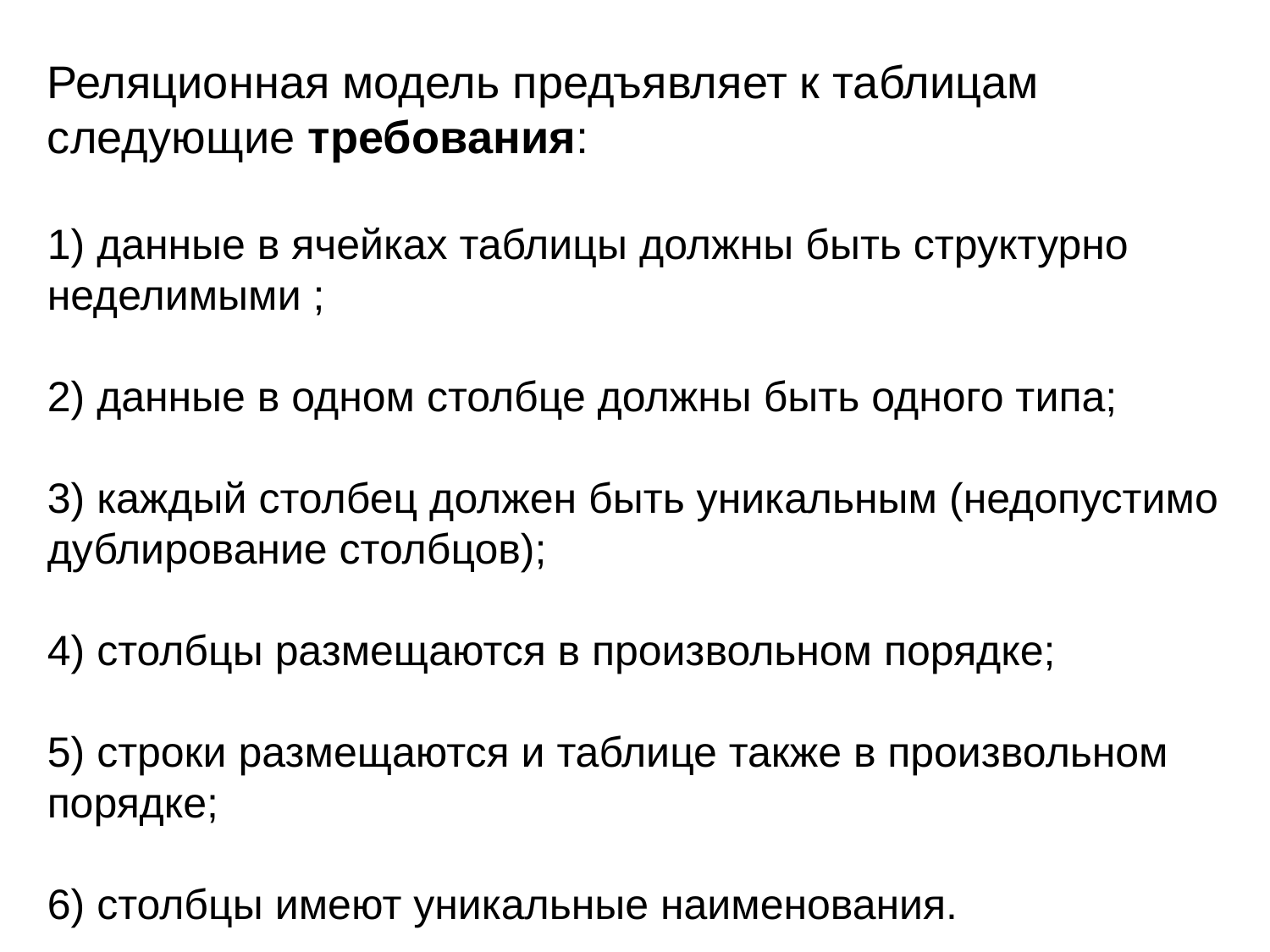

Реляционная модель предъявляет к таблицам следующие требования:

1) данные в ячейках таблицы должны быть структурно неделимыми ;
2) данные в одном столбце должны быть одного типа;
3) каждый столбец должен быть уникальным (недопустимо дублирование столбцов);
4) столбцы размещаются в произвольном порядке;
5) строки размещаются и таблице также в произвольном порядке;
6) столбцы имеют уникальные наименования.